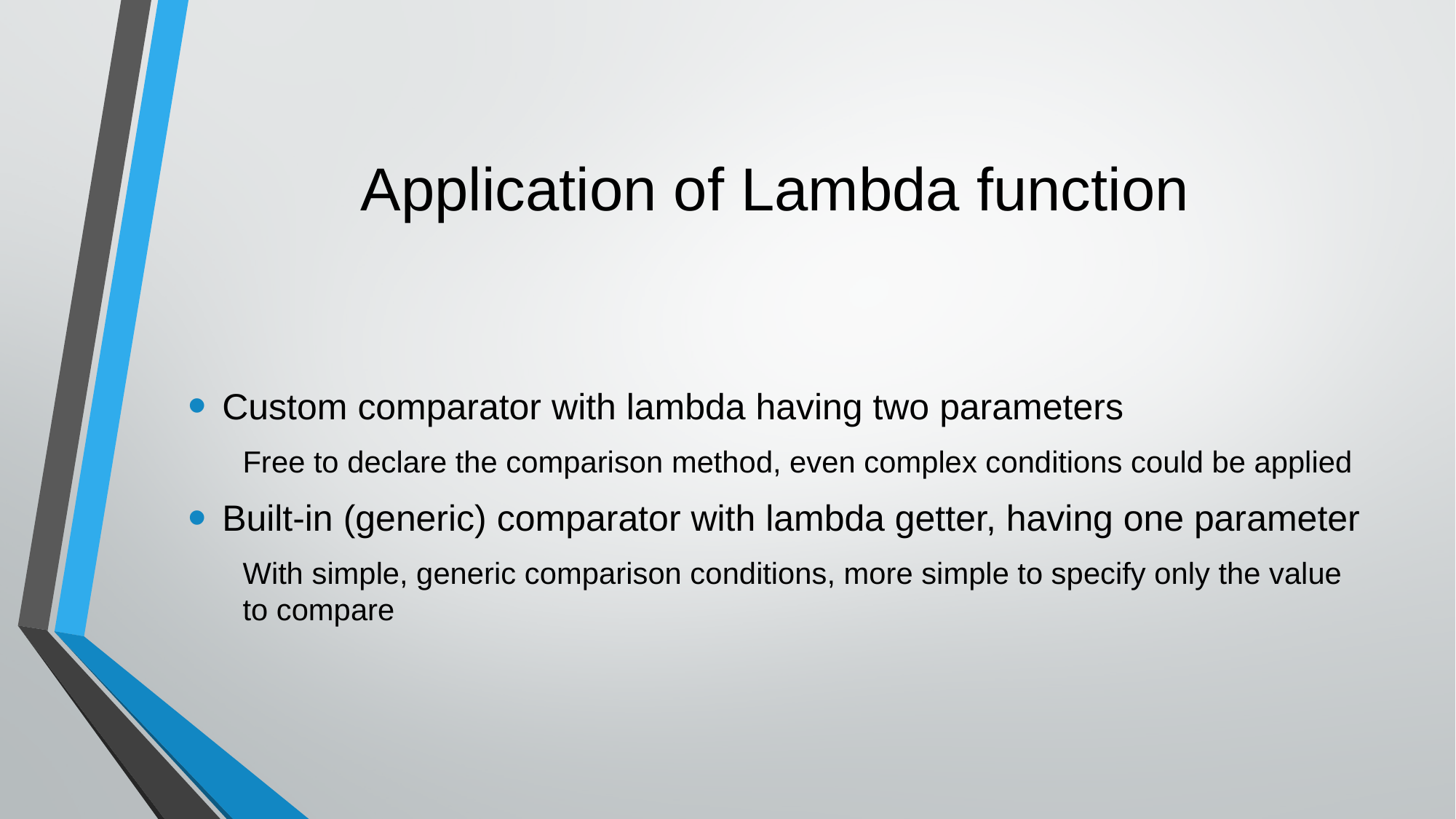

# Application of Lambda function
Custom comparator with lambda having two parameters
Free to declare the comparison method, even complex conditions could be applied
Built-in (generic) comparator with lambda getter, having one parameter
With simple, generic comparison conditions, more simple to specify only the value to compare